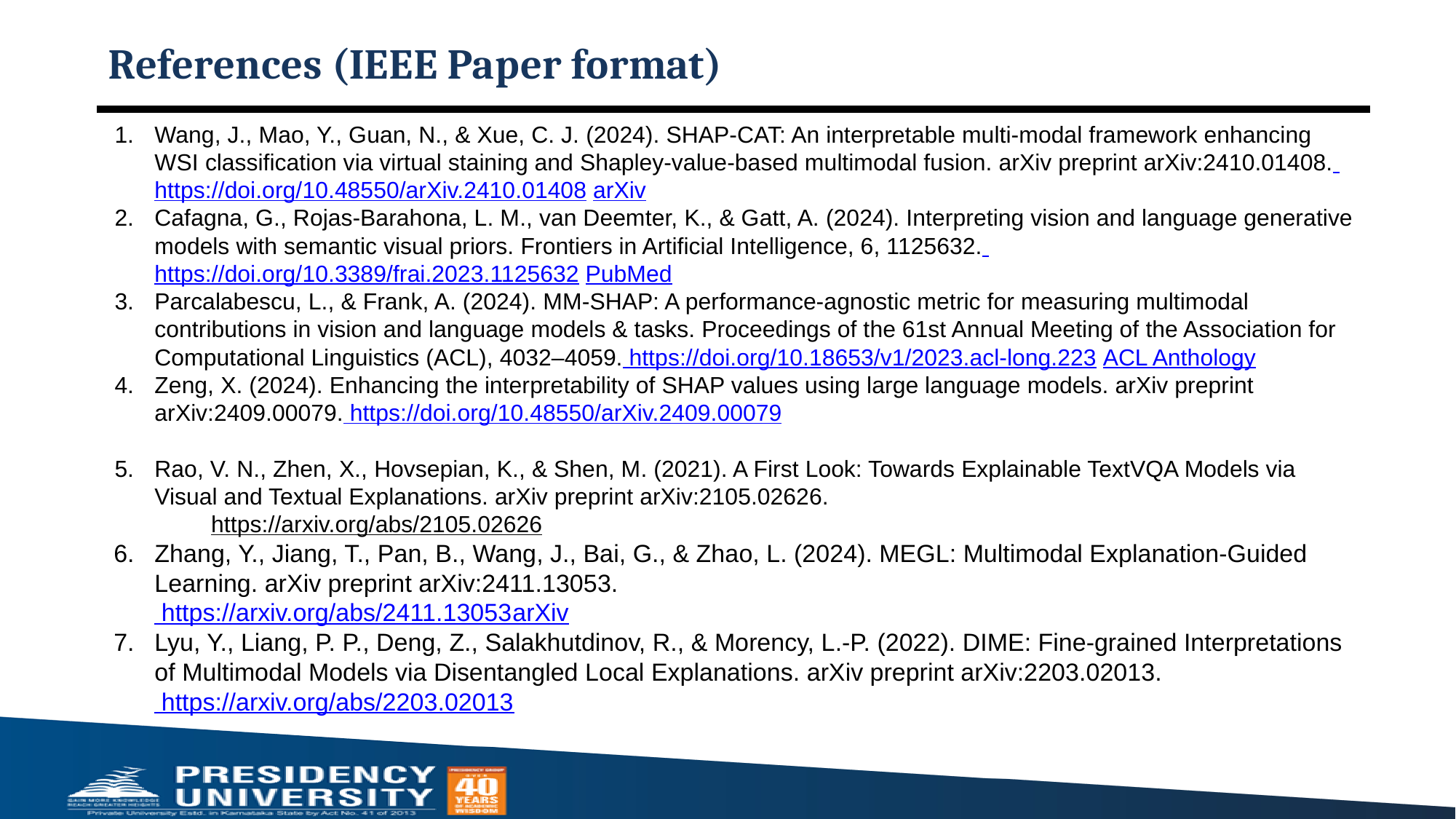

# References (IEEE Paper format)
Wang, J., Mao, Y., Guan, N., & Xue, C. J. (2024). SHAP-CAT: An interpretable multi-modal framework enhancing WSI classification via virtual staining and Shapley-value-based multimodal fusion. arXiv preprint arXiv:2410.01408. https://doi.org/10.48550/arXiv.2410.01408 ​arXiv
Cafagna, G., Rojas-Barahona, L. M., van Deemter, K., & Gatt, A. (2024). Interpreting vision and language generative models with semantic visual priors. Frontiers in Artificial Intelligence, 6, 1125632. https://doi.org/10.3389/frai.2023.1125632 ​PubMed
Parcalabescu, L., & Frank, A. (2024). MM-SHAP: A performance-agnostic metric for measuring multimodal contributions in vision and language models & tasks. Proceedings of the 61st Annual Meeting of the Association for Computational Linguistics (ACL), 4032–4059. https://doi.org/10.18653/v1/2023.acl-long.223 ​ACL Anthology
Zeng, X. (2024). Enhancing the interpretability of SHAP values using large language models. arXiv preprint arXiv:2409.00079. https://doi.org/10.48550/arXiv.2409.00079 ​

Rao, V. N., Zhen, X., Hovsepian, K., & Shen, M. (2021). A First Look: Towards Explainable TextVQA Models via Visual and Textual Explanations. arXiv preprint arXiv:2105.02626.
https://arxiv.org/abs/2105.02626​
Zhang, Y., Jiang, T., Pan, B., Wang, J., Bai, G., & Zhao, L. (2024). MEGL: Multimodal Explanation-Guided Learning. arXiv preprint arXiv:2411.13053.
 https://arxiv.org/abs/2411.13053​arXiv
Lyu, Y., Liang, P. P., Deng, Z., Salakhutdinov, R., & Morency, L.-P. (2022). DIME: Fine-grained Interpretations of Multimodal Models via Disentangled Local Explanations. arXiv preprint arXiv:2203.02013.
 https://arxiv.org/abs/2203.02013​